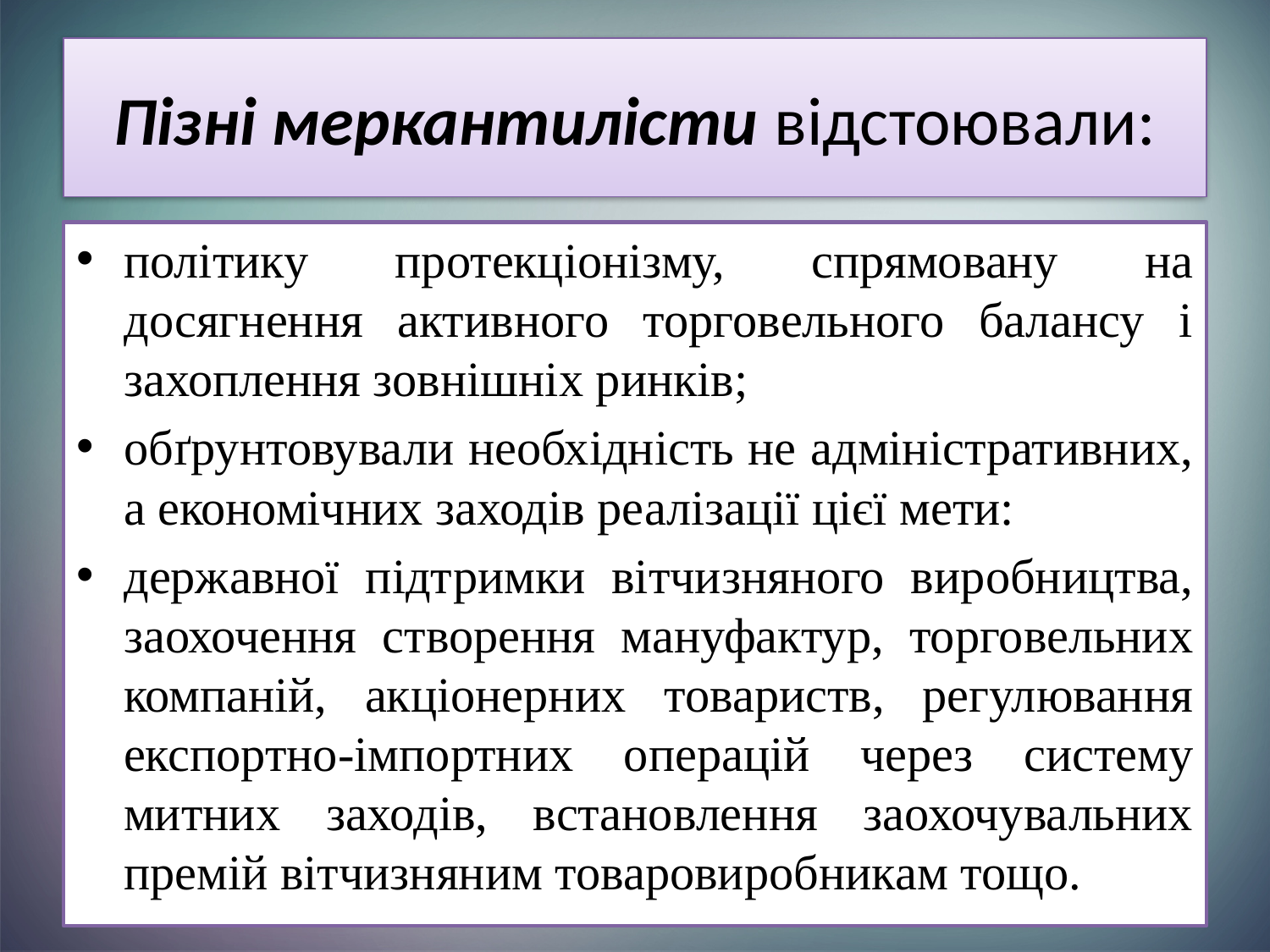

# Пізні меркантилісти відстоювали:
політику протекціонізму, спрямовану на досягнення активного торговельного балансу і захоплення зовнішніх ринків;
обґрунтовували необхідність не адміністративних, а економічних заходів реалізації цієї мети:
державної підтримки вітчизняного виробництва, заохочення створення мануфактур, торговельних компаній, акціонерних товариств, регулювання експортно-імпортних операцій через систему митних заходів, встановлення заохочувальних премій вітчизняним товаровиробникам тощо.